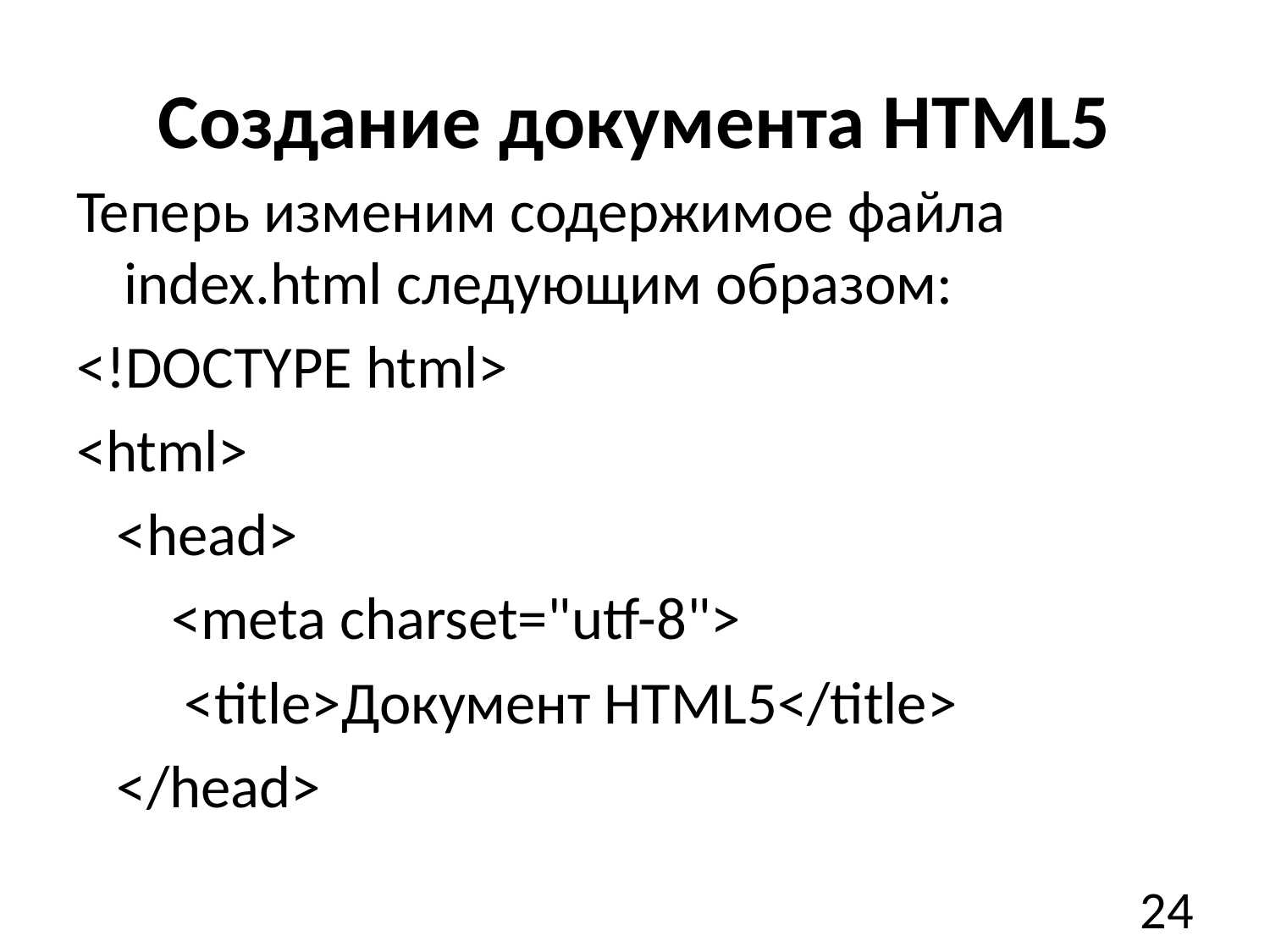

# Создание документа HTML5
Теперь изменим содержимое файла index.html следующим образом:
<!DOCTYPE html>
<html>
   <head>
       <meta charset="utf-8">
        <title>Документ HTML5</title>
   </head>

24